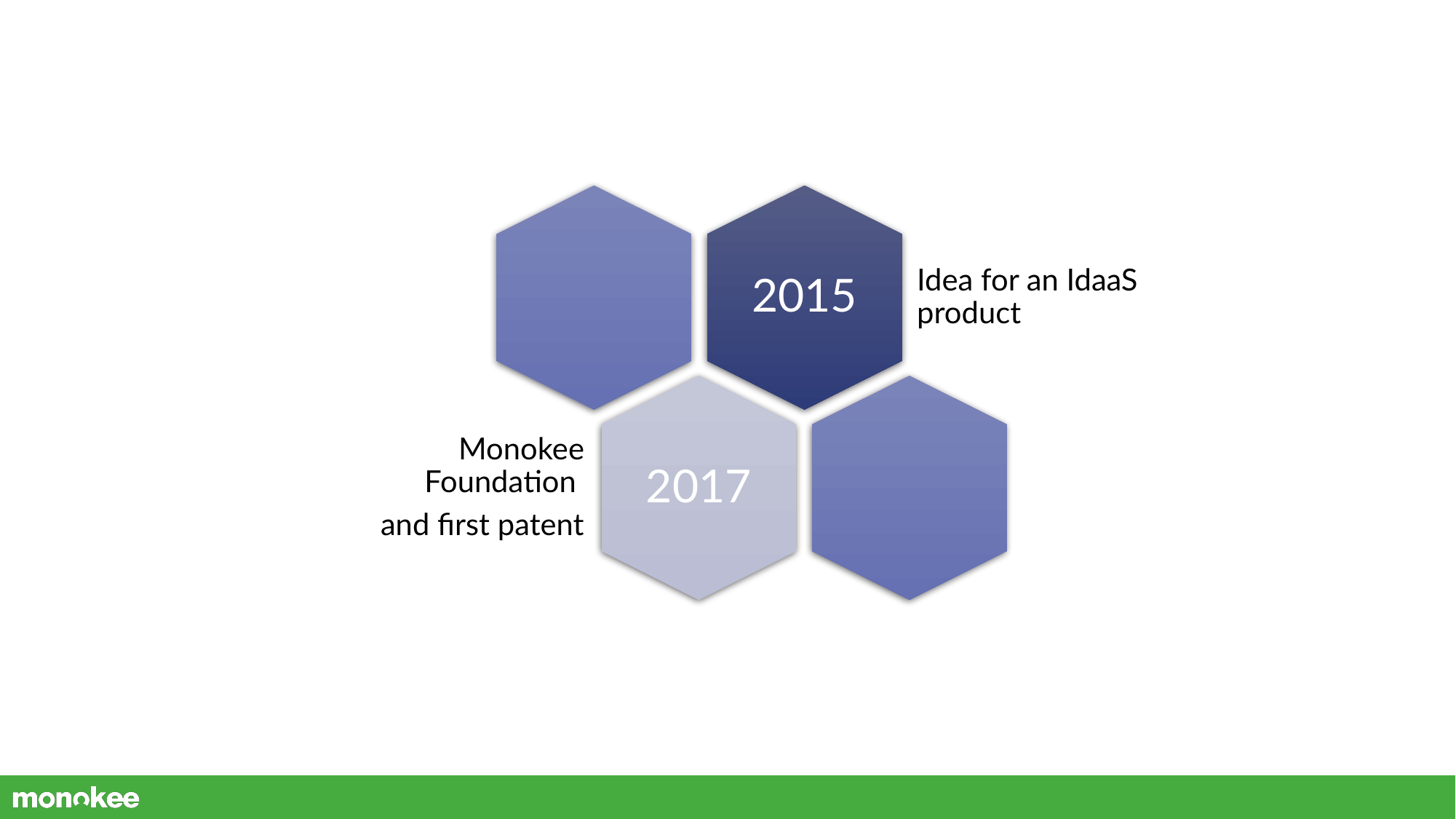

2015
Idea for an IdaaS product

2017
Monokee Foundation
and first patent